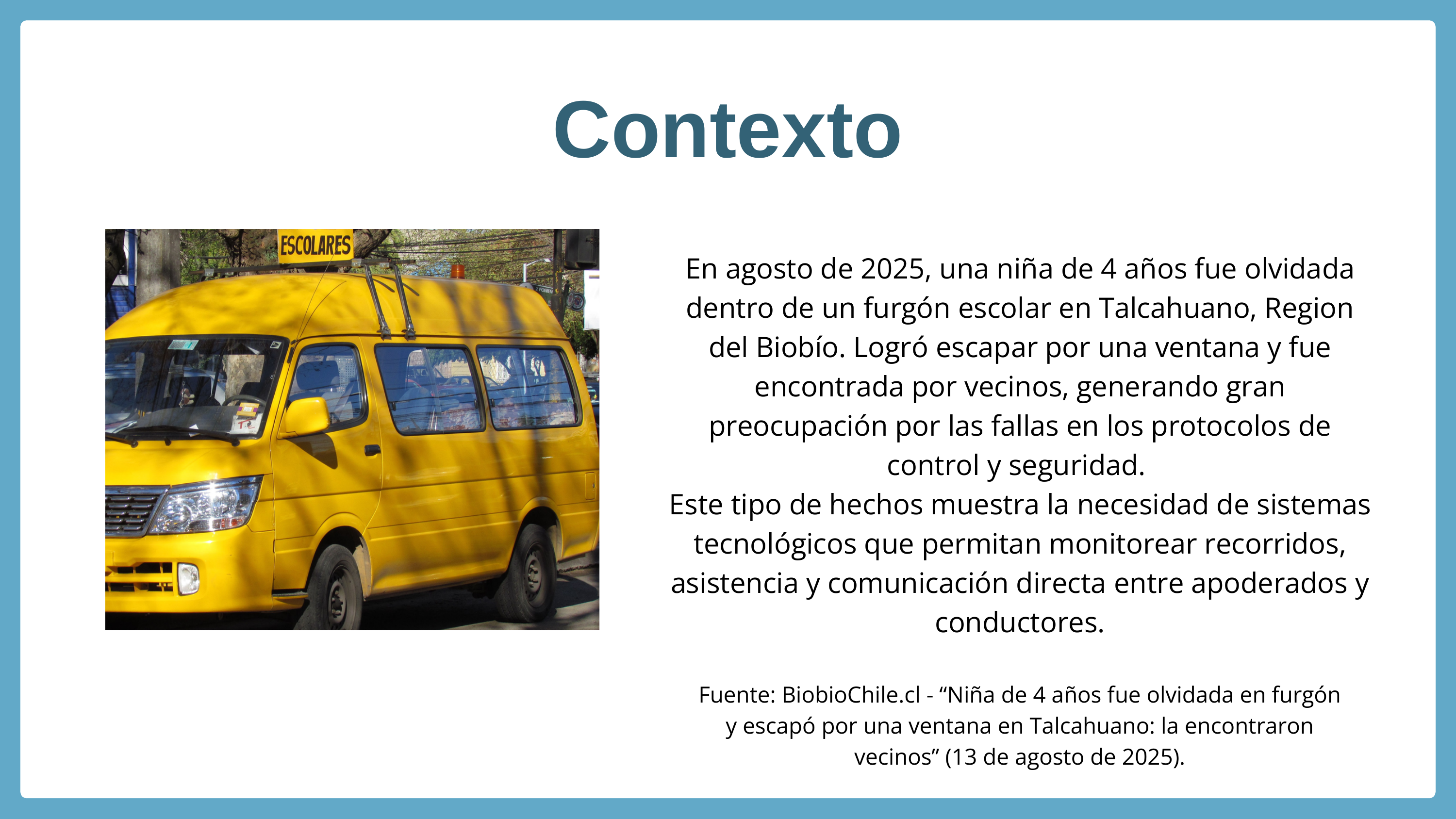

Contexto

En agosto de 2025, una niña de 4 años fue olvidada dentro de un furgón escolar en Talcahuano, Region del Biobío. Logró escapar por una ventana y fue encontrada por vecinos, generando gran preocupación por las fallas en los protocolos de control y seguridad.
Este tipo de hechos muestra la necesidad de sistemas tecnológicos que permitan monitorear recorridos, asistencia y comunicación directa entre apoderados y conductores.
Fuente: BiobioChile.cl - “Niña de 4 años fue olvidada en furgón y escapó por una ventana en Talcahuano: la encontraron vecinos” (13 de agosto de 2025).